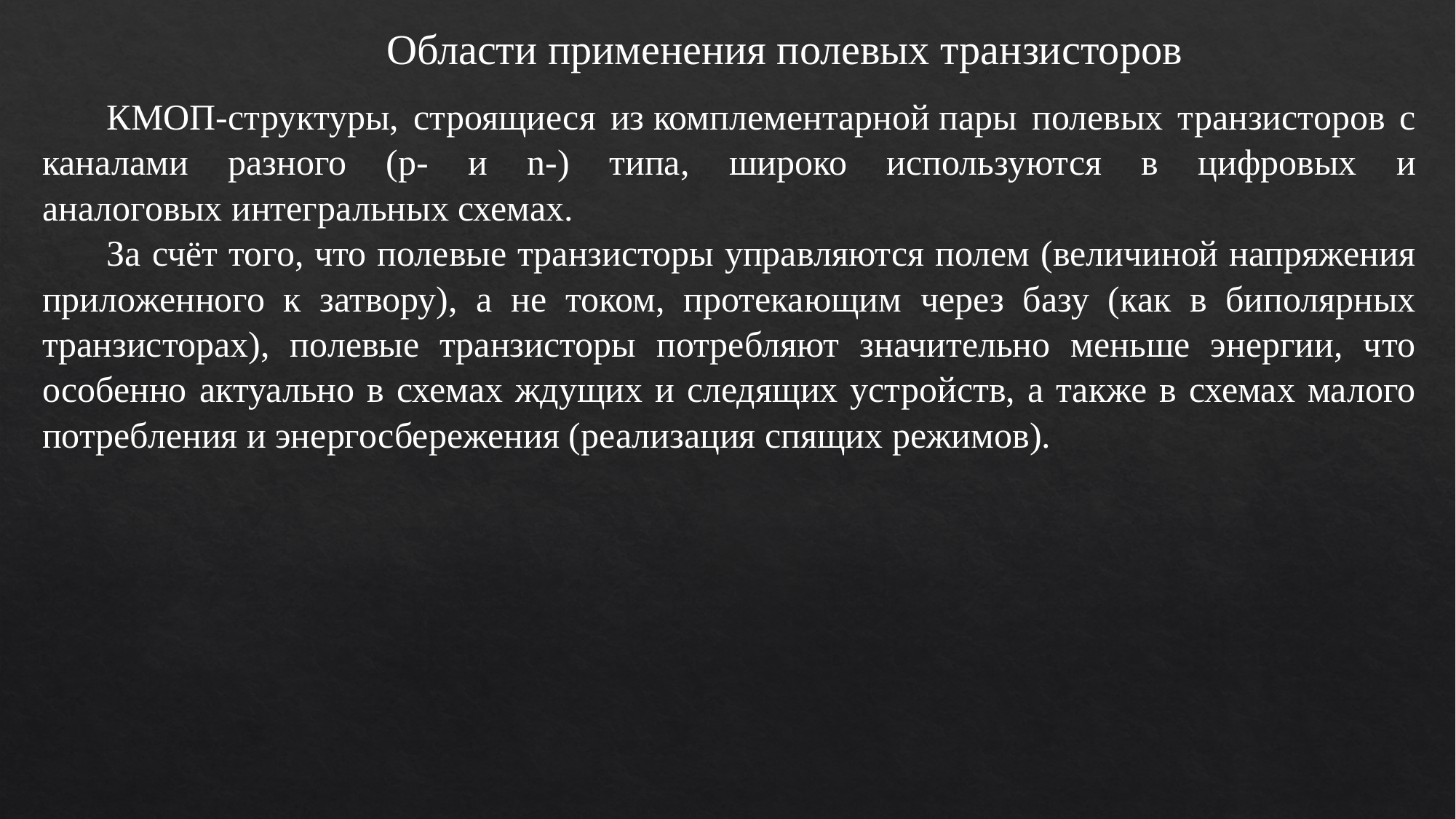

Области применения полевых транзисторов
КМОП-структуры, строящиеся из комплементарной пары полевых транзисторов с каналами разного (p- и n-) типа, широко используются в цифровых и аналоговых интегральных схемах.
За счёт того, что полевые транзисторы управляются полем (величиной напряжения приложенного к затвору), а не током, протекающим через базу (как в биполярных транзисторах), полевые транзисторы потребляют значительно меньше энергии, что особенно актуально в схемах ждущих и следящих устройств, а также в схемах малого потребления и энергосбережения (реализация спящих режимов).